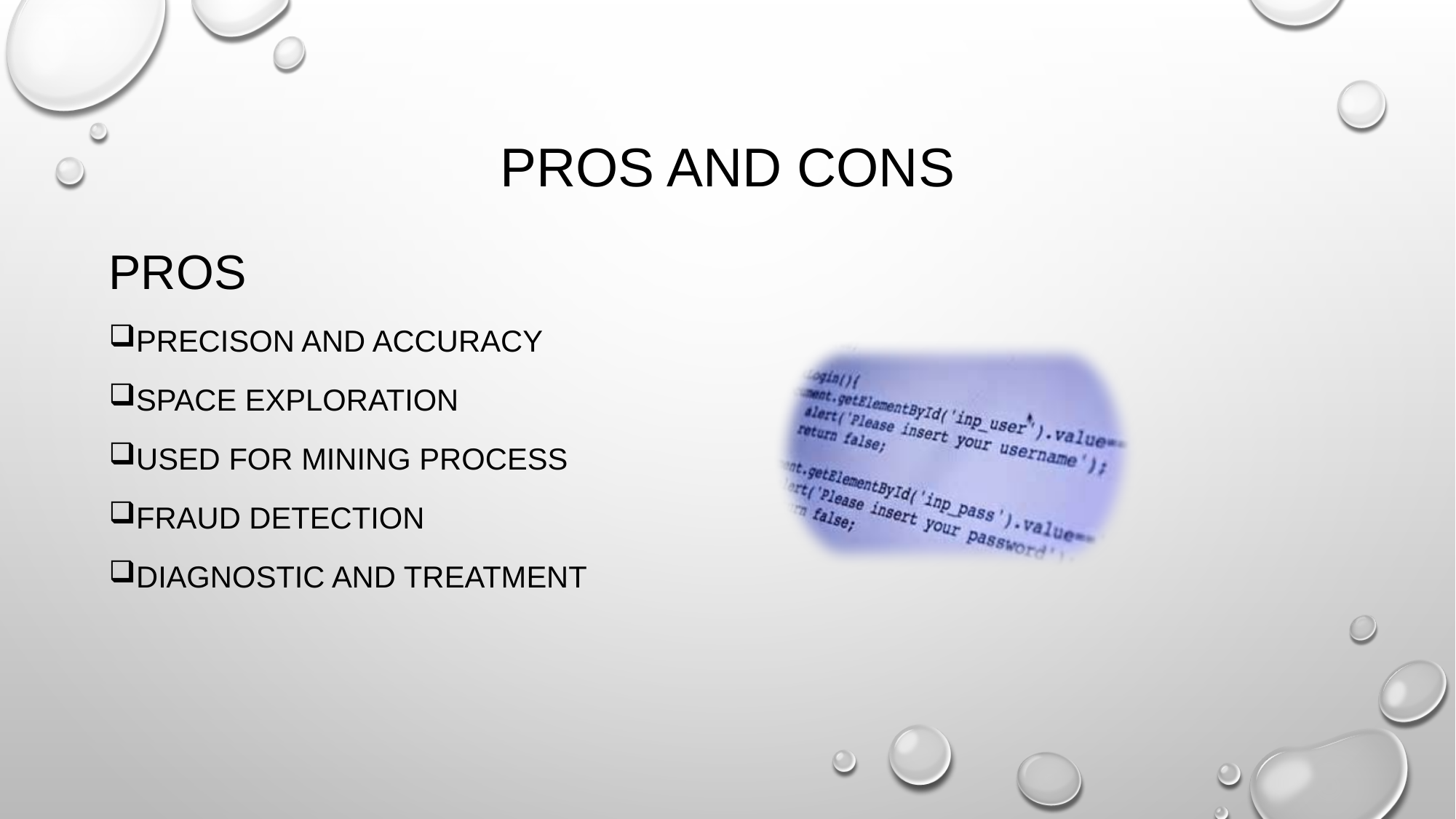

# PROS AND CONS
PROS
PRECISON AND ACCURACY
SPACE EXPLORATION
USED FOR MINING PROCESS
FRAUD DETECTION
DIAGNOSTIC AND TREATMENT